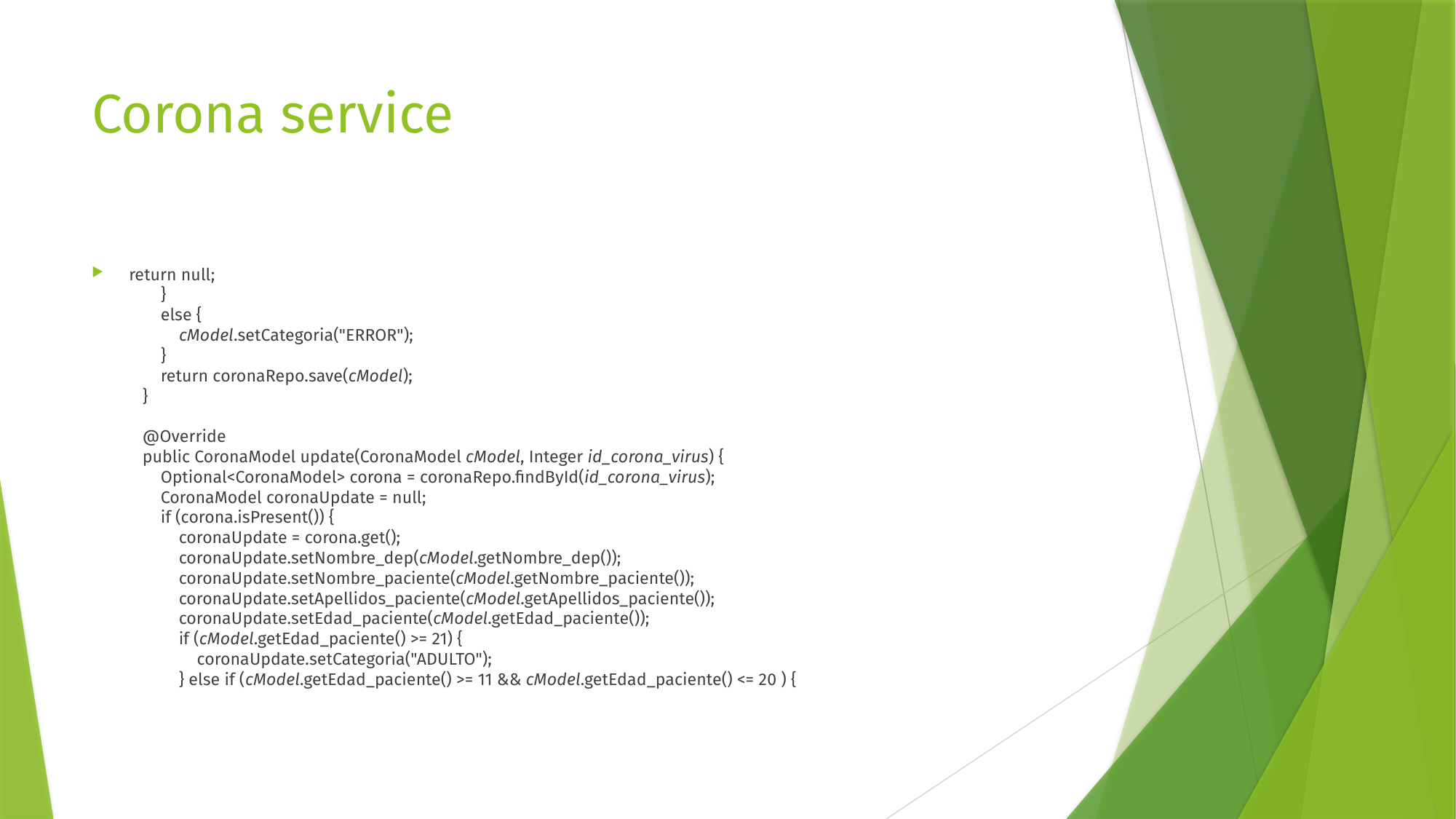

# Corona service
 return null;
        }
        else {
            cModel.setCategoria("ERROR");
        }
        return coronaRepo.save(cModel);
    }
    @Override
    public CoronaModel update(CoronaModel cModel, Integer id_corona_virus) {
        Optional<CoronaModel> corona = coronaRepo.findById(id_corona_virus);
        CoronaModel coronaUpdate = null;
        if (corona.isPresent()) {
            coronaUpdate = corona.get();
            coronaUpdate.setNombre_dep(cModel.getNombre_dep());
            coronaUpdate.setNombre_paciente(cModel.getNombre_paciente());
            coronaUpdate.setApellidos_paciente(cModel.getApellidos_paciente());
            coronaUpdate.setEdad_paciente(cModel.getEdad_paciente());
            if (cModel.getEdad_paciente() >= 21) {
                coronaUpdate.setCategoria("ADULTO");
            } else if (cModel.getEdad_paciente() >= 11 && cModel.getEdad_paciente() <= 20 ) {